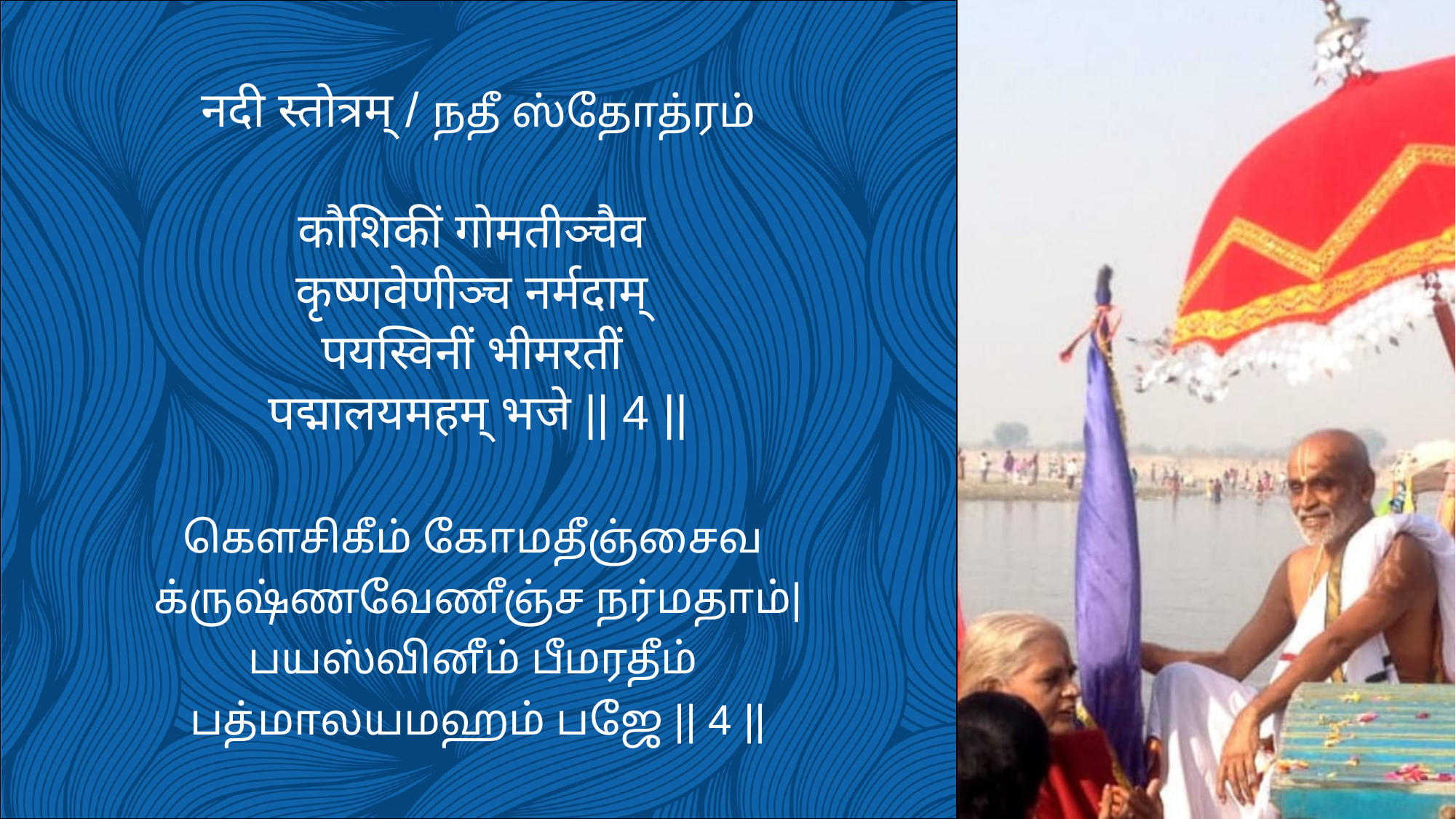

नदी स्तोत्रम् / நதீ ஸ்தோத்ரம்

कौशिकीं गोमतीञ्चैव
कृष्णवेणीञ्च नर्मदाम्
पयस्विनीं भीमरतीं
पद्मालयमहम् भजे || 4 ||

கௌசிகீம் கோமதீஞ்சைவ
க்ருஷ்ணவேணீஞ்ச நர்மதாம்|
பயஸ்வினீம் பீமரதீம்
பத்மாலயமஹம் பஜே || 4 ||